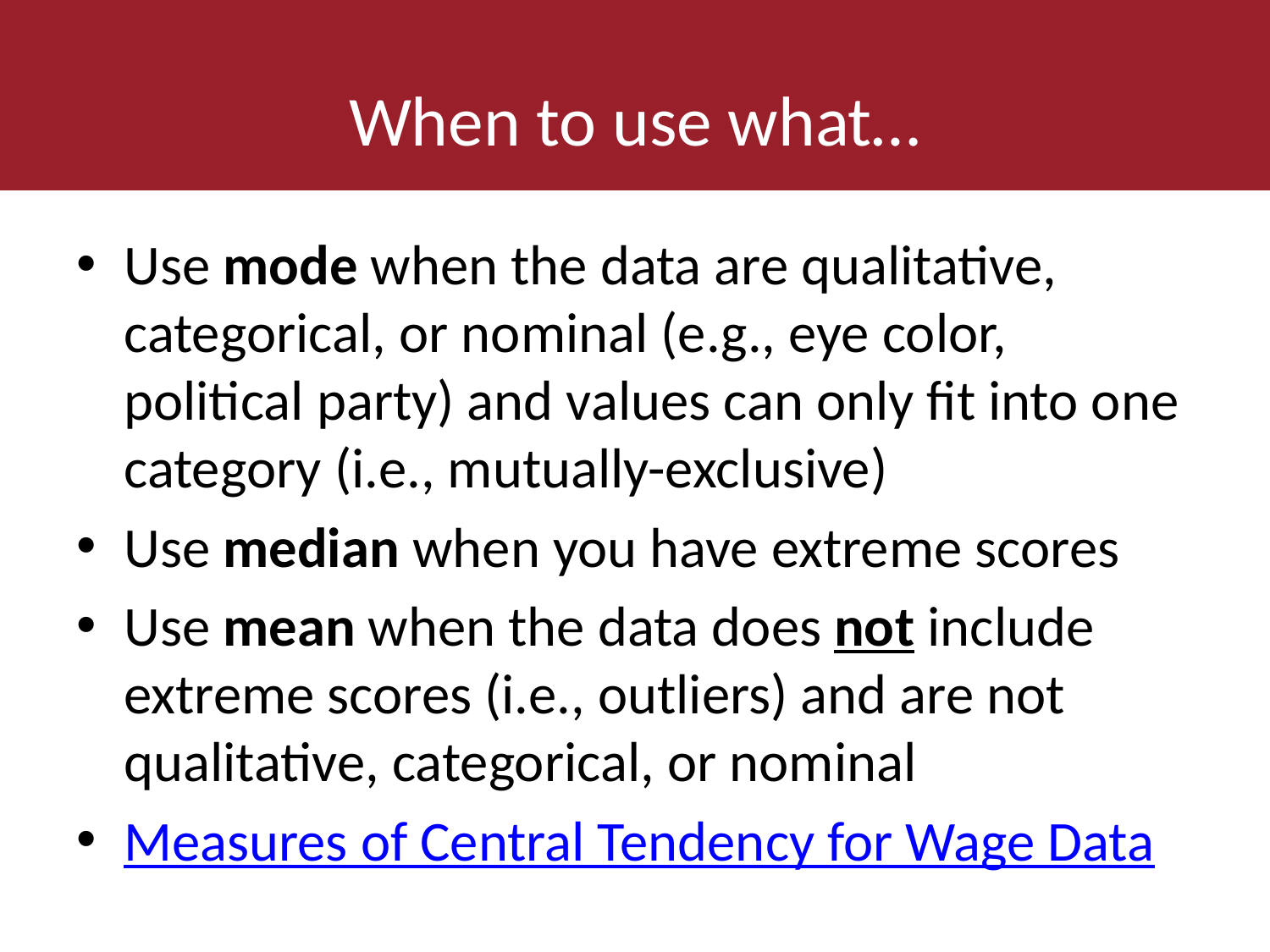

# When to use what…
Use mode when the data are qualitative, categorical, or nominal (e.g., eye color, political party) and values can only fit into one category (i.e., mutually-exclusive)
Use median when you have extreme scores
Use mean when the data does not include extreme scores (i.e., outliers) and are not qualitative, categorical, or nominal
Measures of Central Tendency for Wage Data